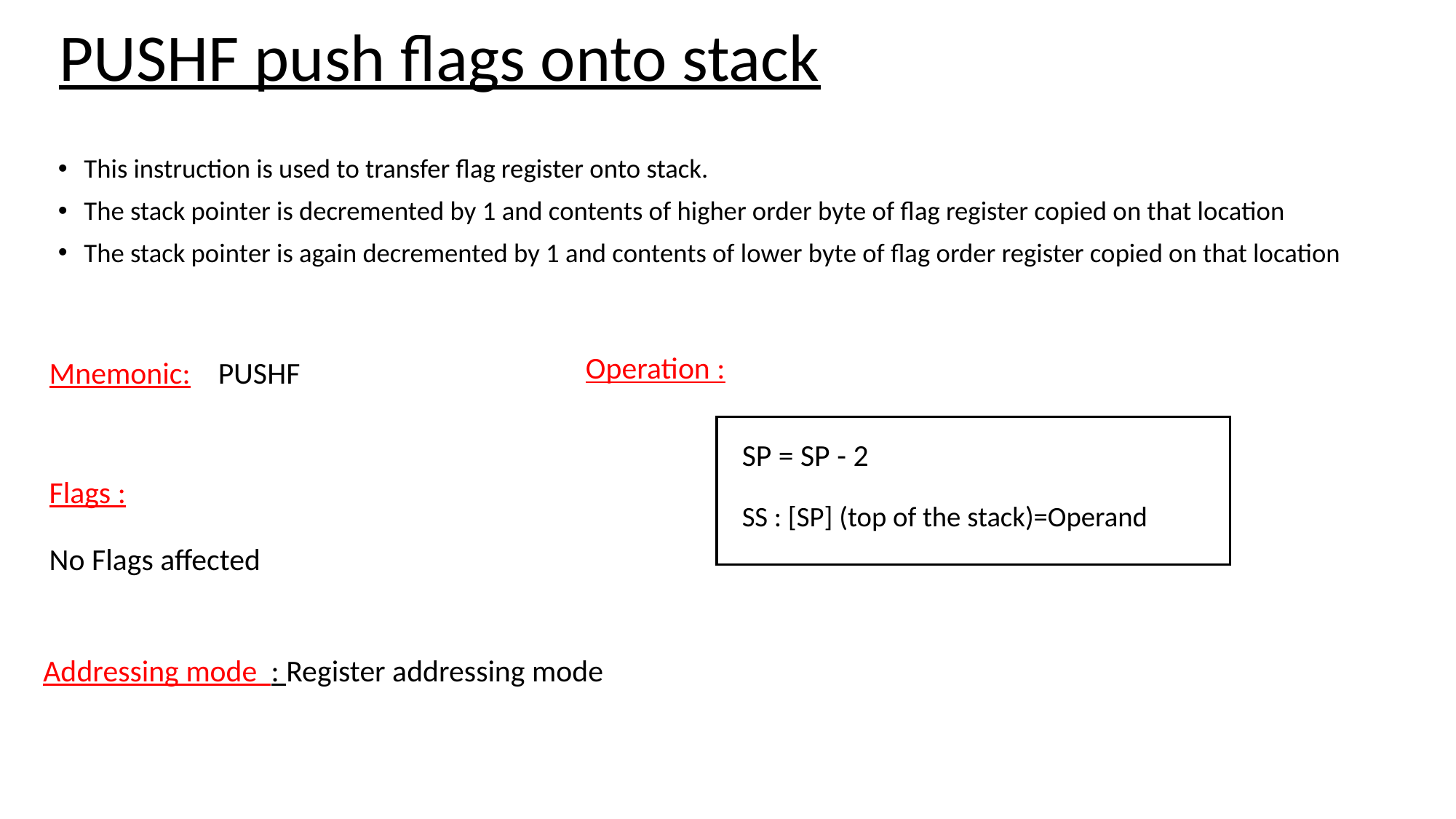

# PUSHF push flags onto stack
This instruction is used to transfer flag register onto stack.
The stack pointer is decremented by 1 and contents of higher order byte of flag register copied on that location
The stack pointer is again decremented by 1 and contents of lower byte of flag order register copied on that location

Operation :

Mnemonic:    PUSHF

SP = SP - 2

SS : [SP] (top of the stack)=Operand

Flags :

No Flags affected

Addressing mode  : Register addressing mode